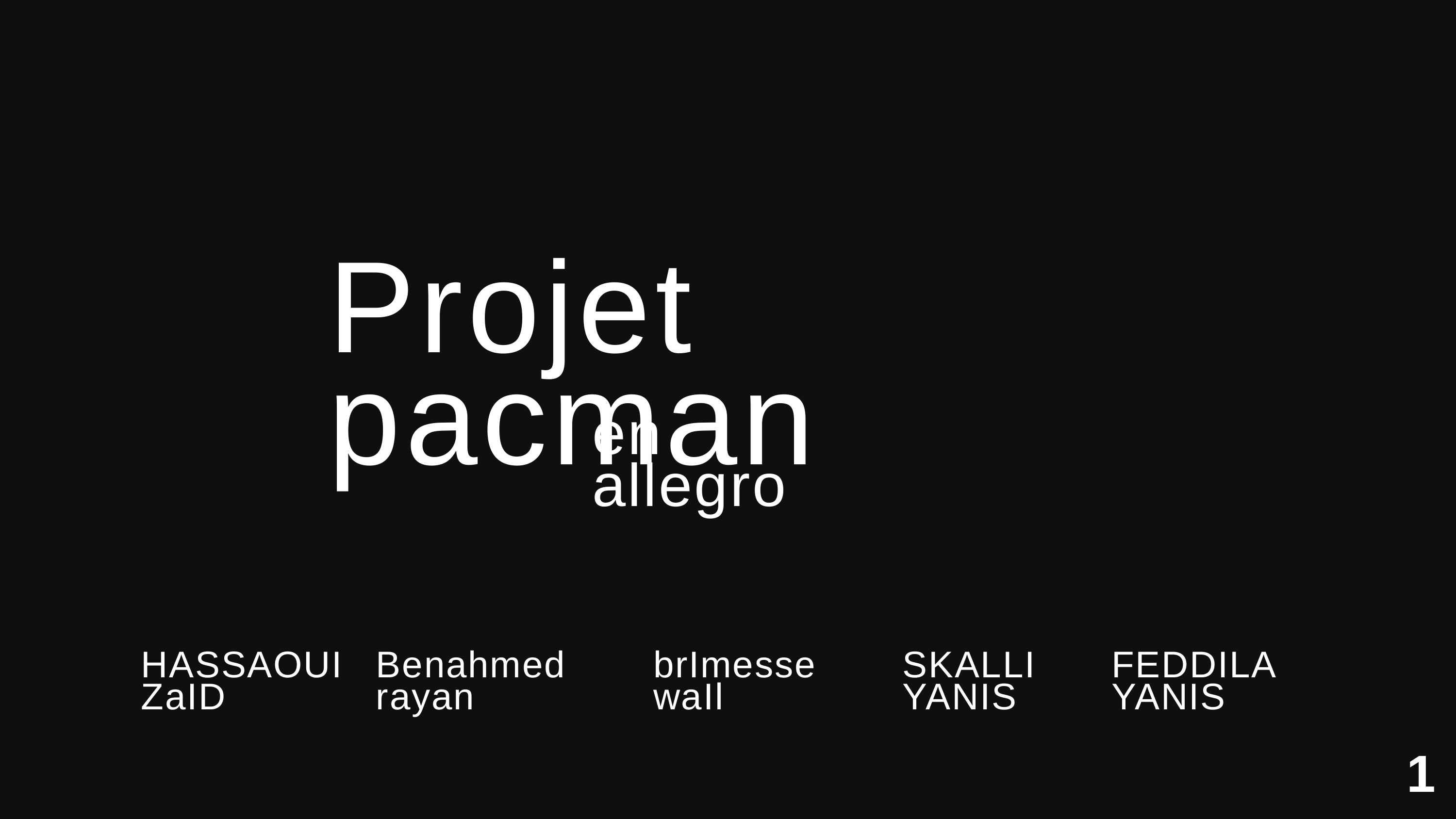

Projet pacman
en allegro
HASSAOUI ZaID
Benahmed rayan
brImesse waIl
SKALLI YANIS
FEDDILA YANIS
1